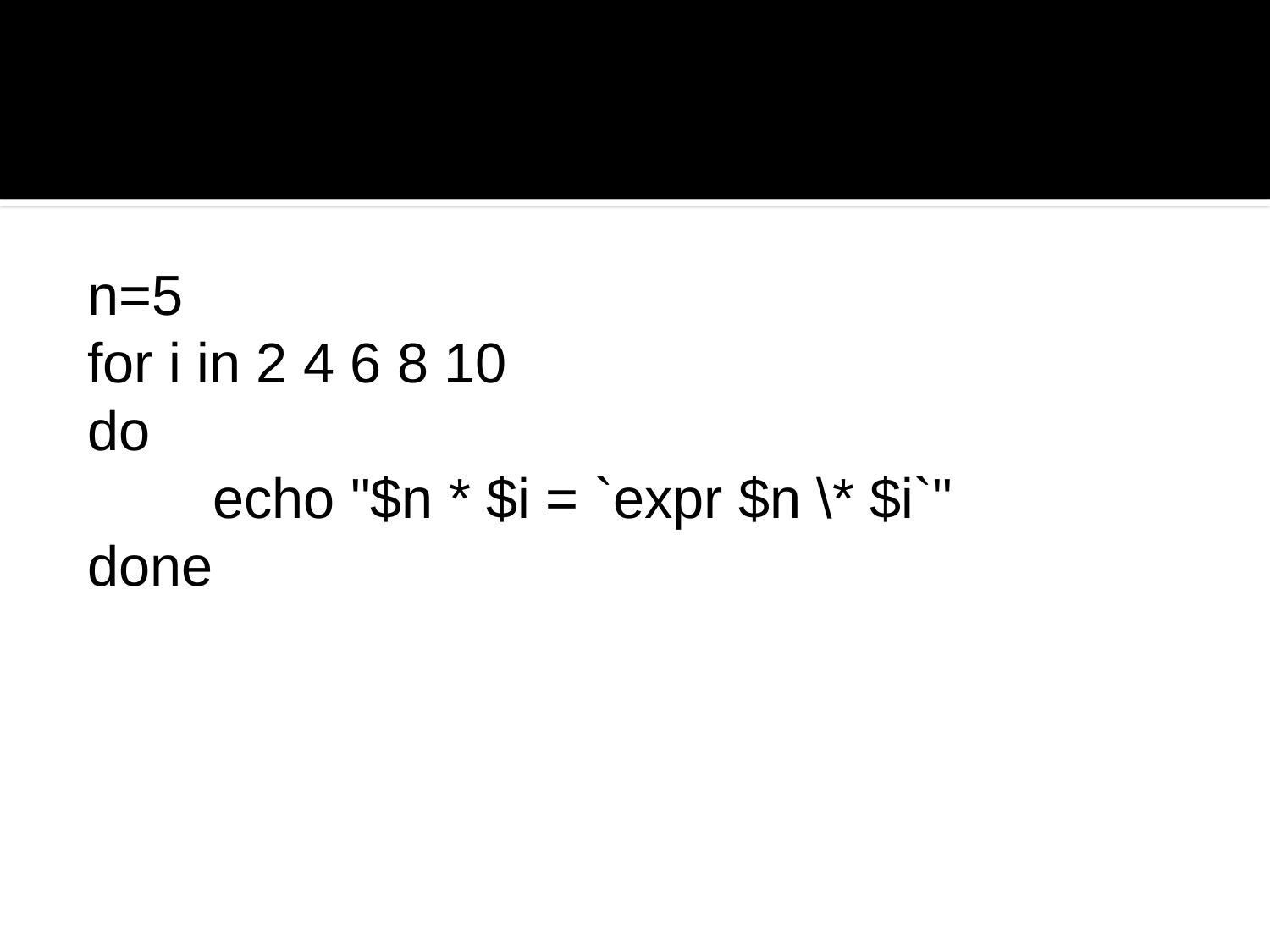

#
n=5
for i in 2 4 6 8 10
do
        echo "$n * $i = `expr $n \* $i`"
done